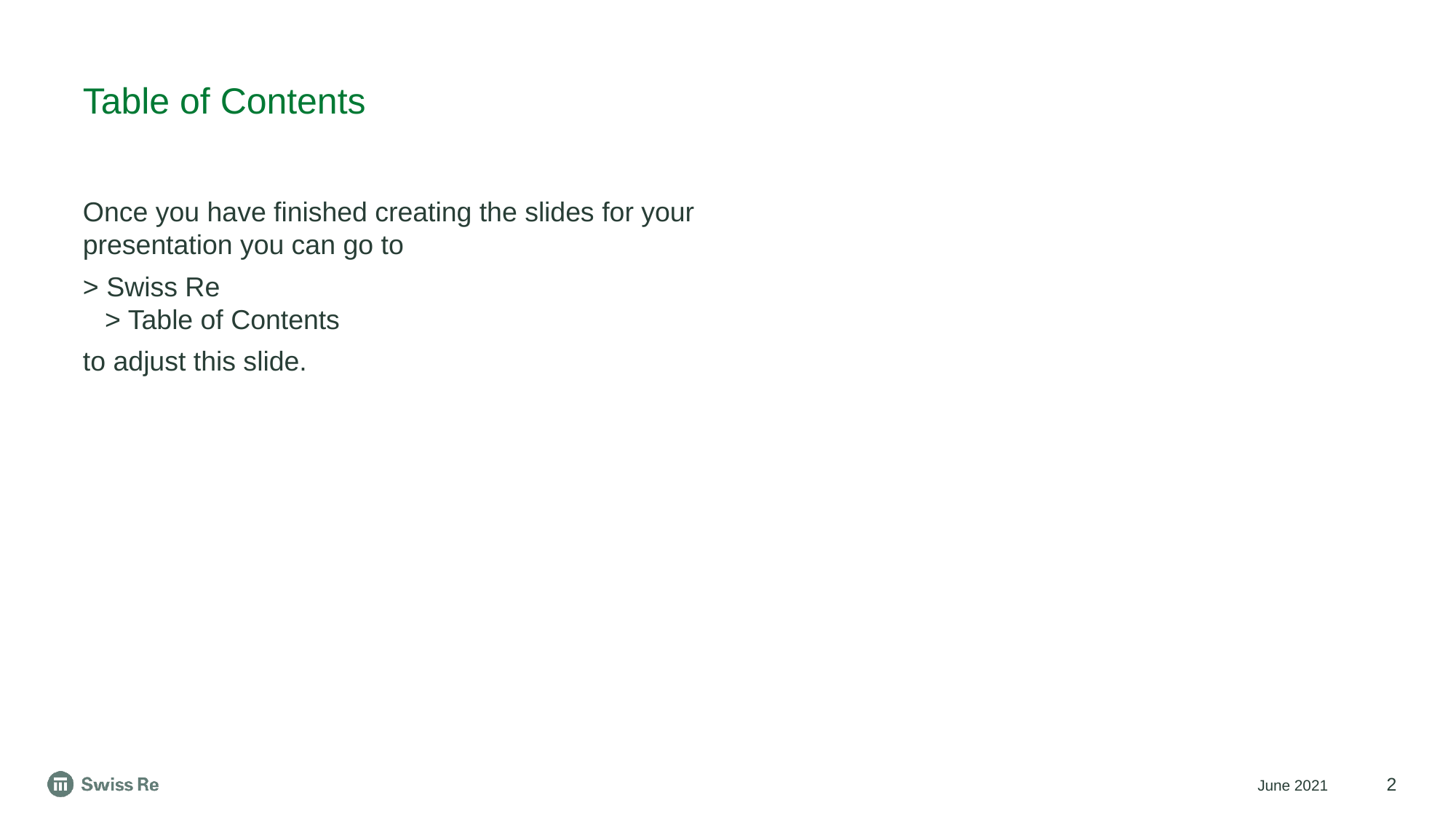

# Table of Contents
Once you have finished creating the slides for your presentation you can go to
> Swiss Re
> Table of Contents
to adjust this slide.
2